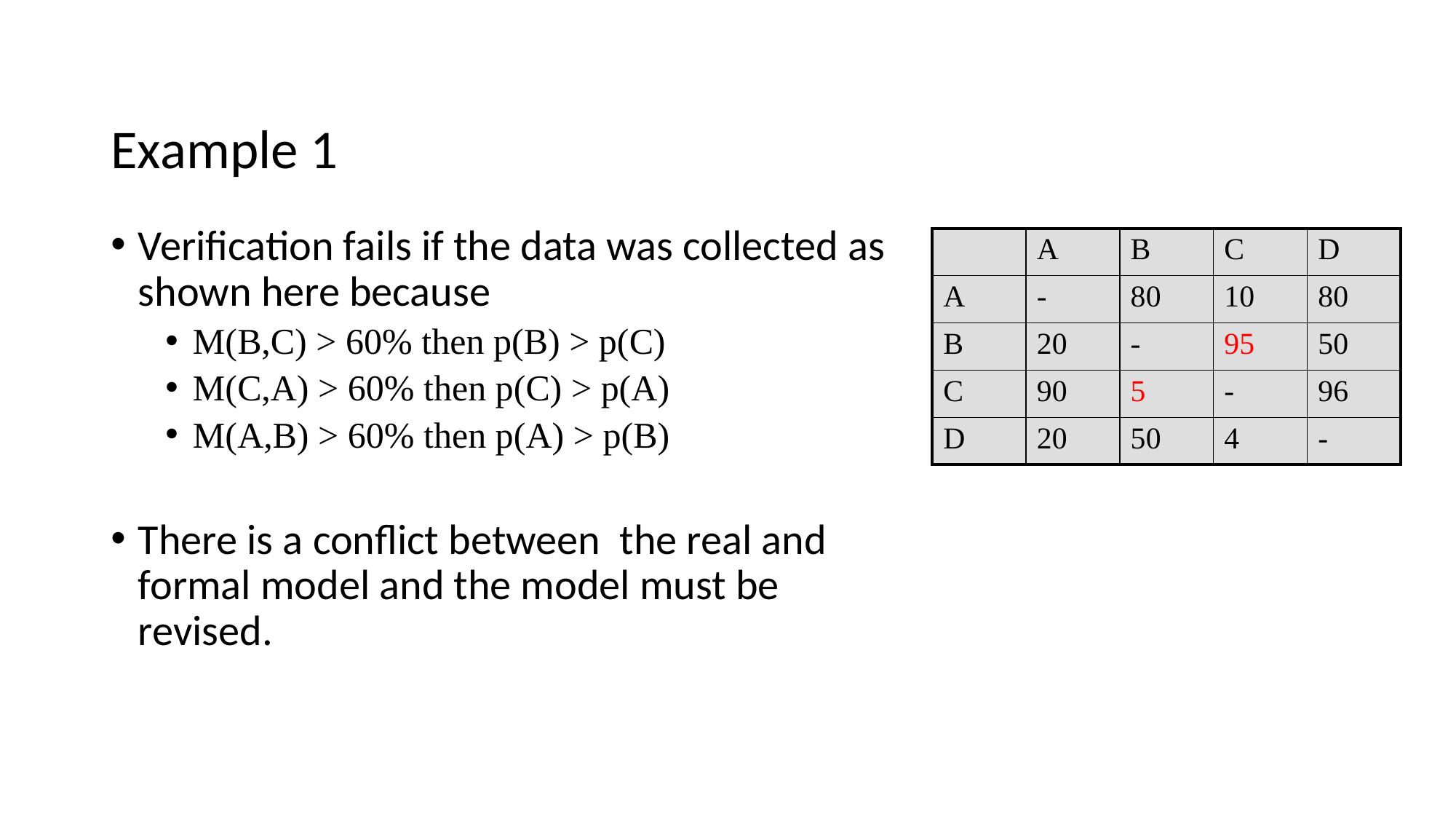

# Example 1
Verification fails if the data was collected as shown here because
M(B,C) > 60% then p(B) > p(C)
M(C,A) > 60% then p(C) > p(A)
M(A,B) > 60% then p(A) > p(B)

There is a conflict between  the real and formal model and the model must be  revised.
|  | A | B | C | D |
| --- | --- | --- | --- | --- |
| A | - | 80 | 10 | 80 |
| B | 20 | - | 95 | 50 |
| C | 90 | 5 | - | 96 |
| D | 20 | 50 | 4 | - |